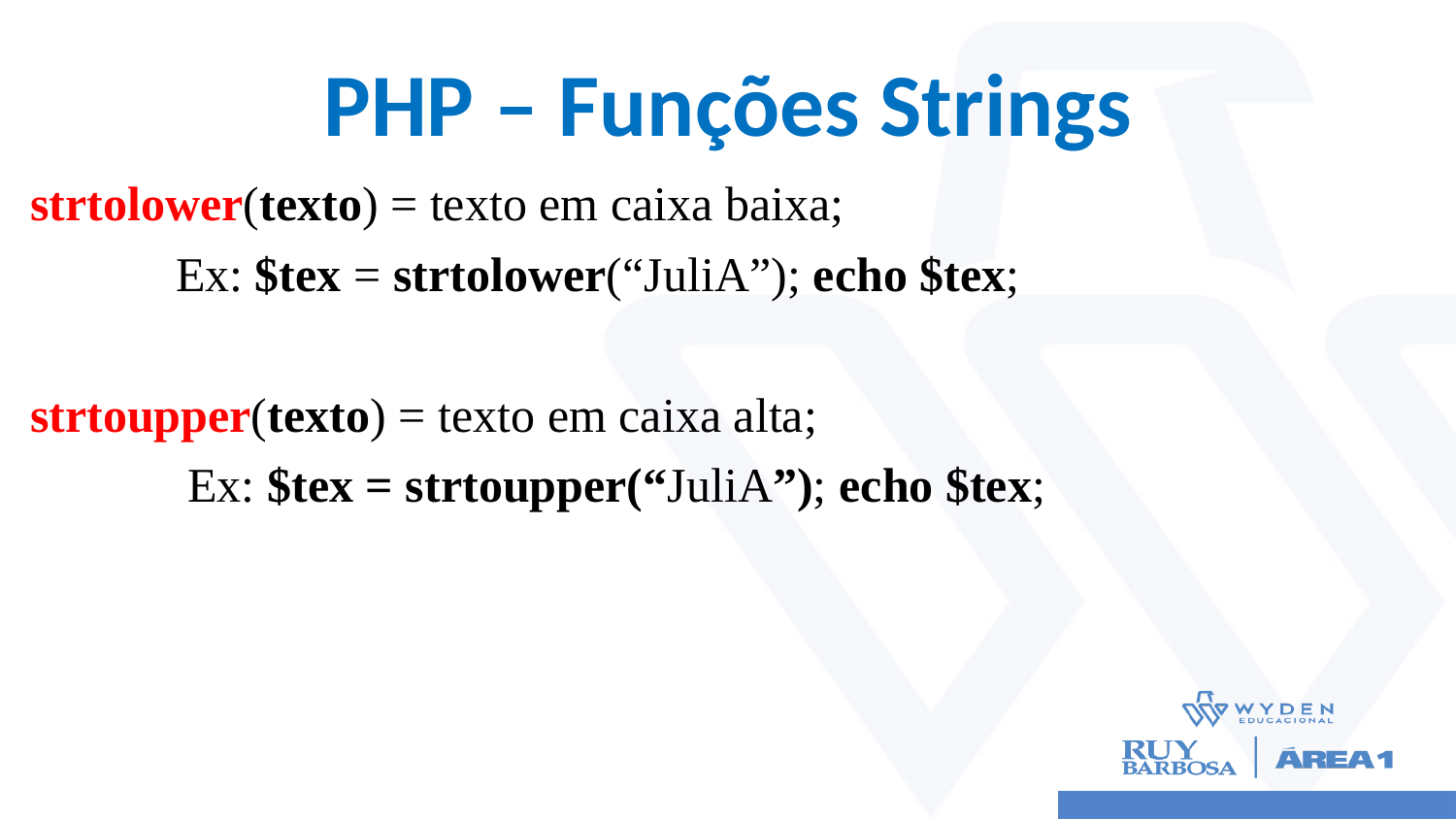

# PHP – Funções Strings
strtolower(texto) = texto em caixa baixa;
	Ex: $tex = strtolower(“JuliA”); echo $tex;

strtoupper(texto) = texto em caixa alta;
	 Ex: $tex = strtoupper(“JuliA”); echo $tex;